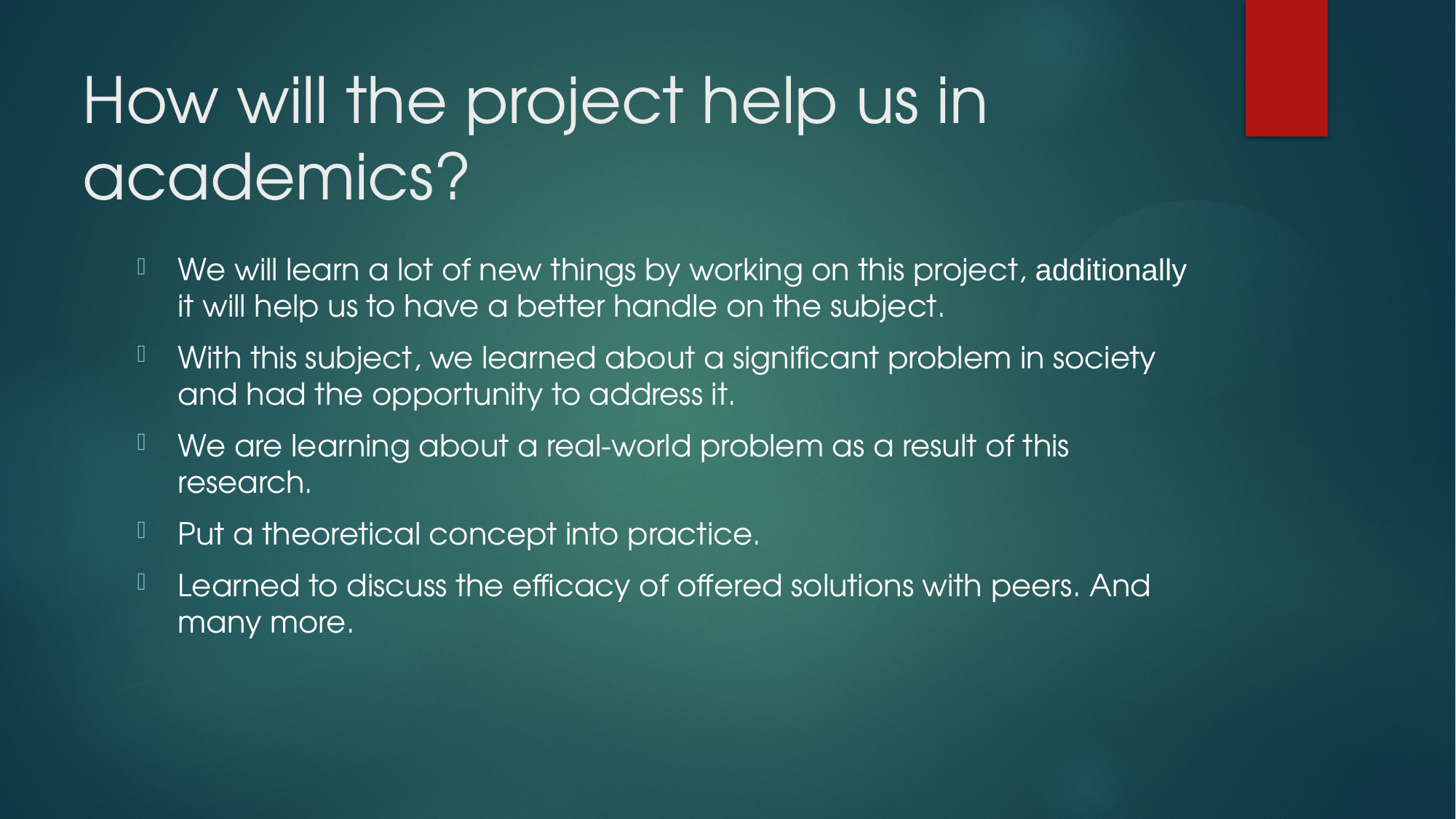

# How will the project help us in academics?
We will learn a lot of new things by working on this project, additionally it will help us to have a better handle on the subject.
With this subject, we learned about a significant problem in society and had the opportunity to address it.
We are learning about a real-world problem as a result of this research.
Put a theoretical concept into practice.
Learned to discuss the efficacy of offered solutions with peers. And many more.